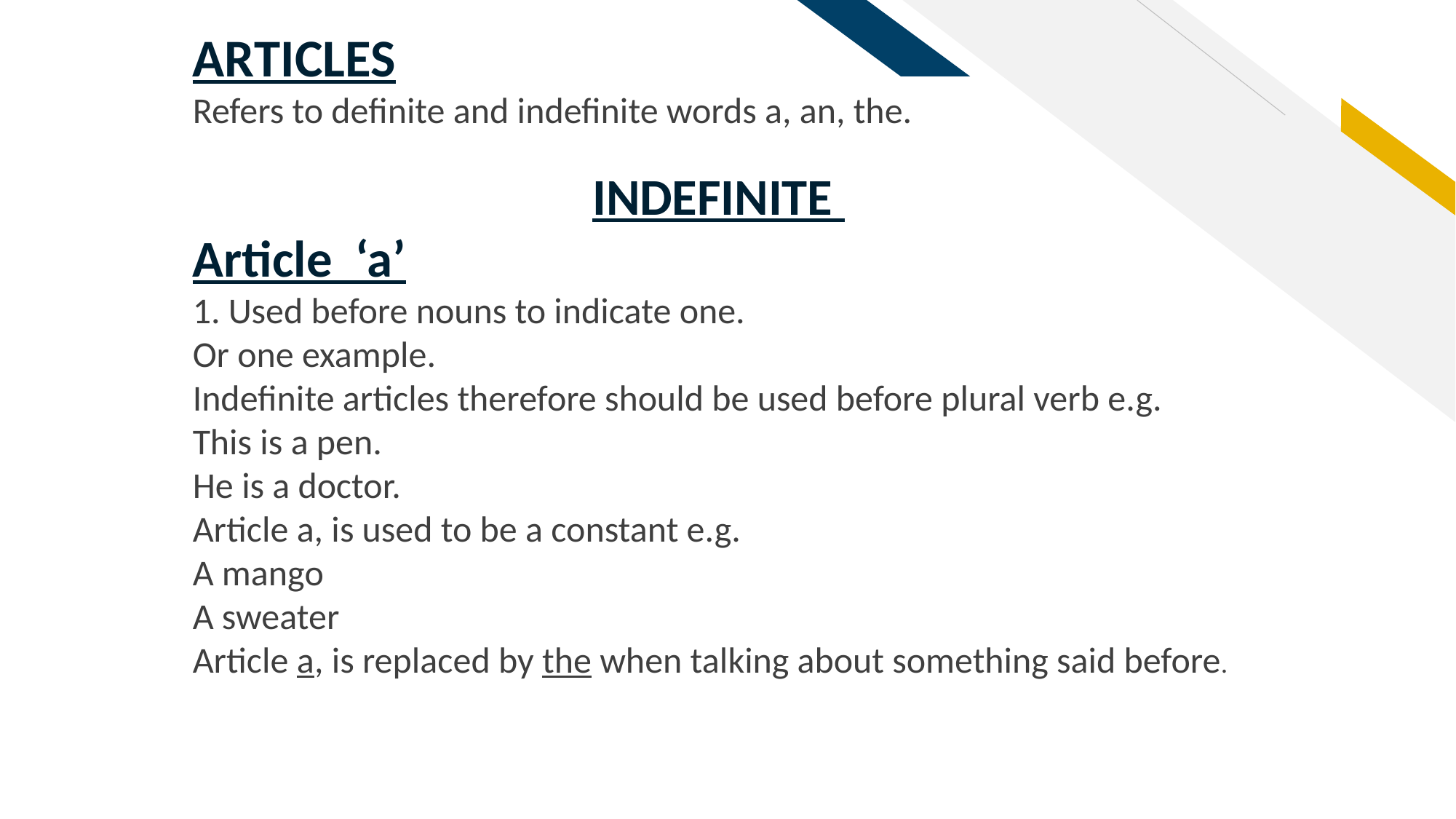

ARTICLES
Refers to definite and indefinite words a, an, the.

INDEFINITE
Article  ‘a’
1. Used before nouns to indicate one.
Or one example.
Indefinite articles therefore should be used before plural verb e.g.
This is a pen.
He is a doctor.
Article a, is used to be a constant e.g.
A mango
A sweater
Article a, is replaced by the when talking about something said before.